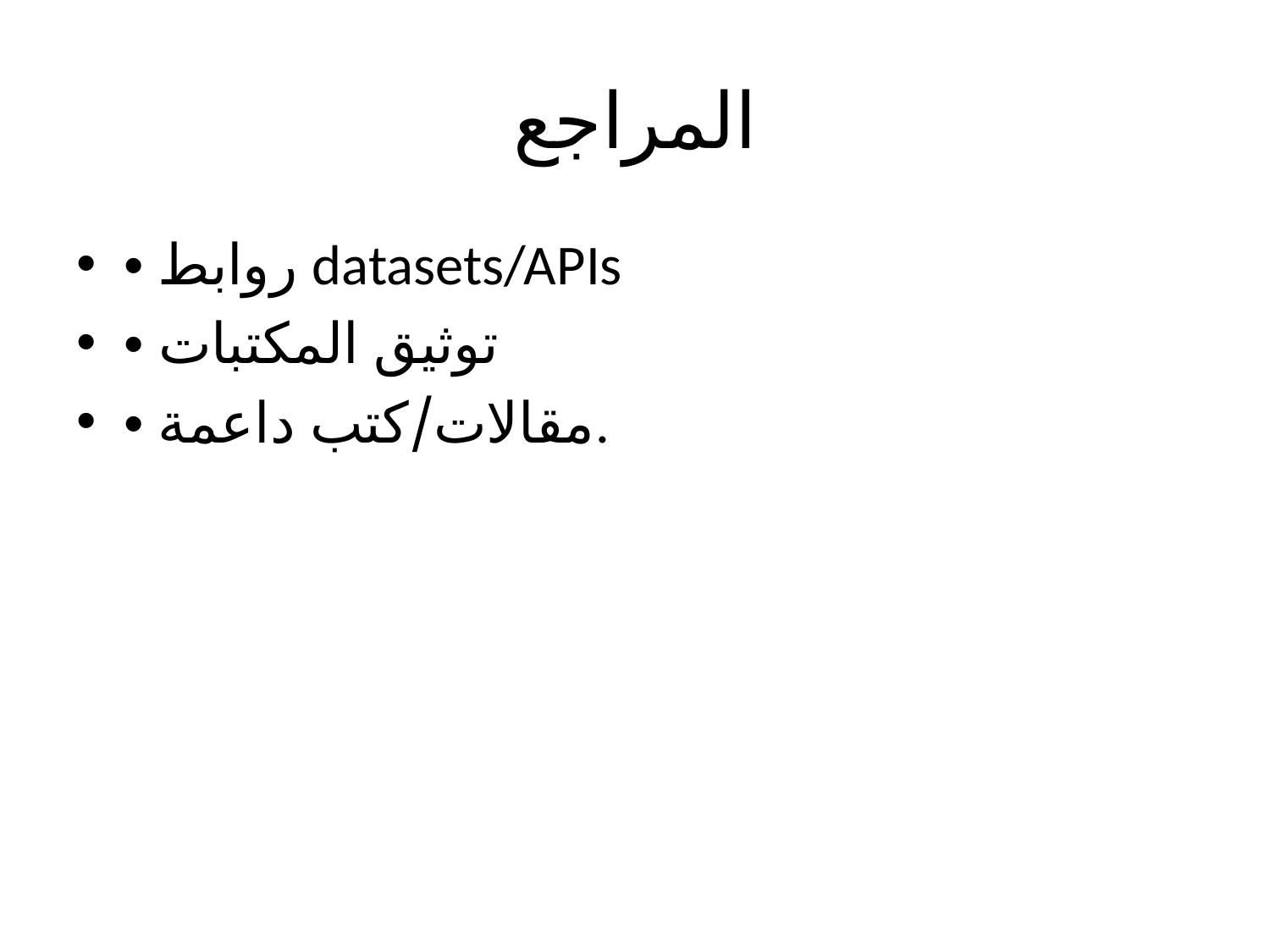

# المراجع
• روابط datasets/APIs
• توثيق المكتبات
• مقالات/كتب داعمة.